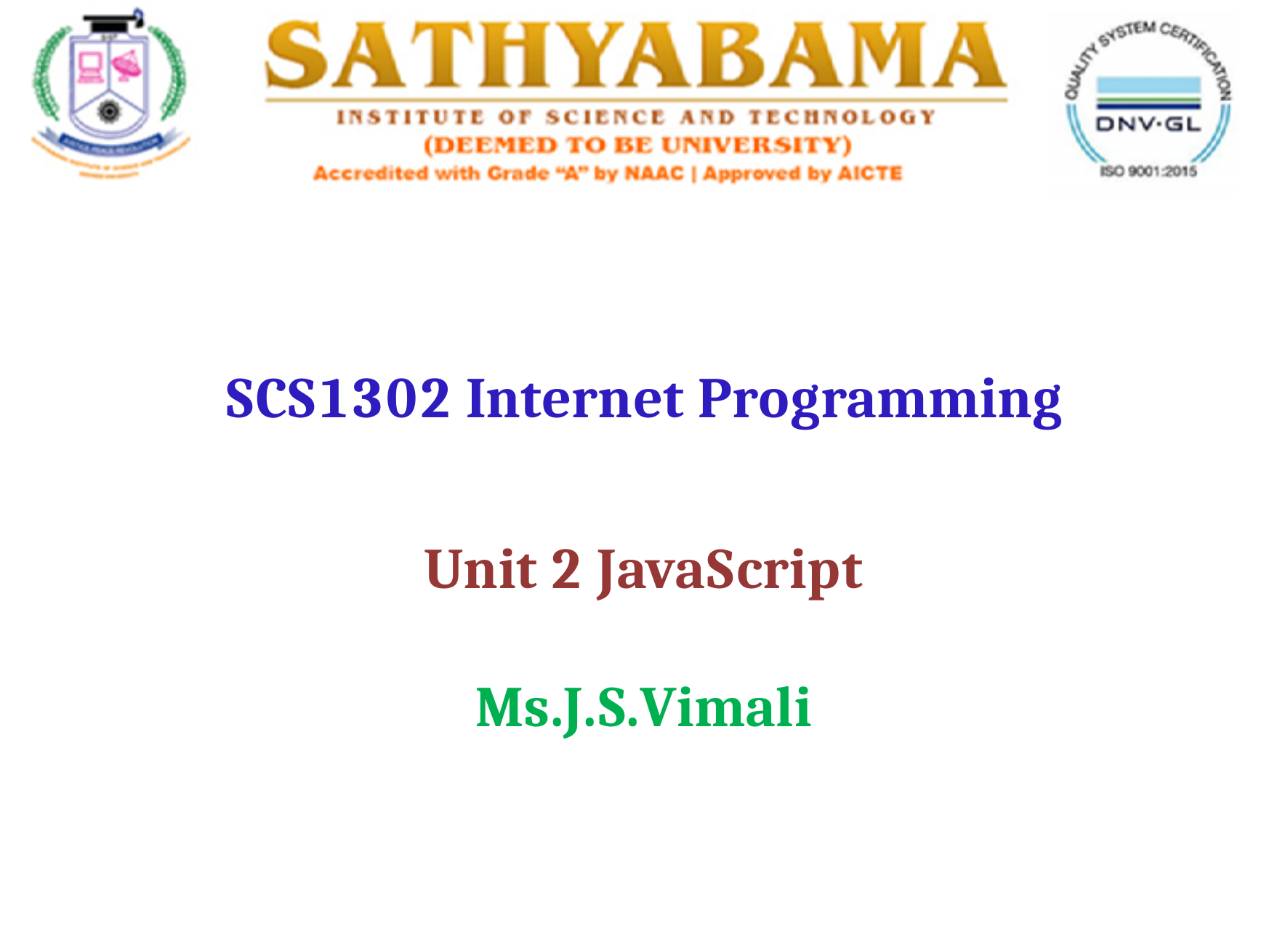

# SCS1302 Internet Programming
Unit 2 JavaScript

Ms.J.S.Vimali